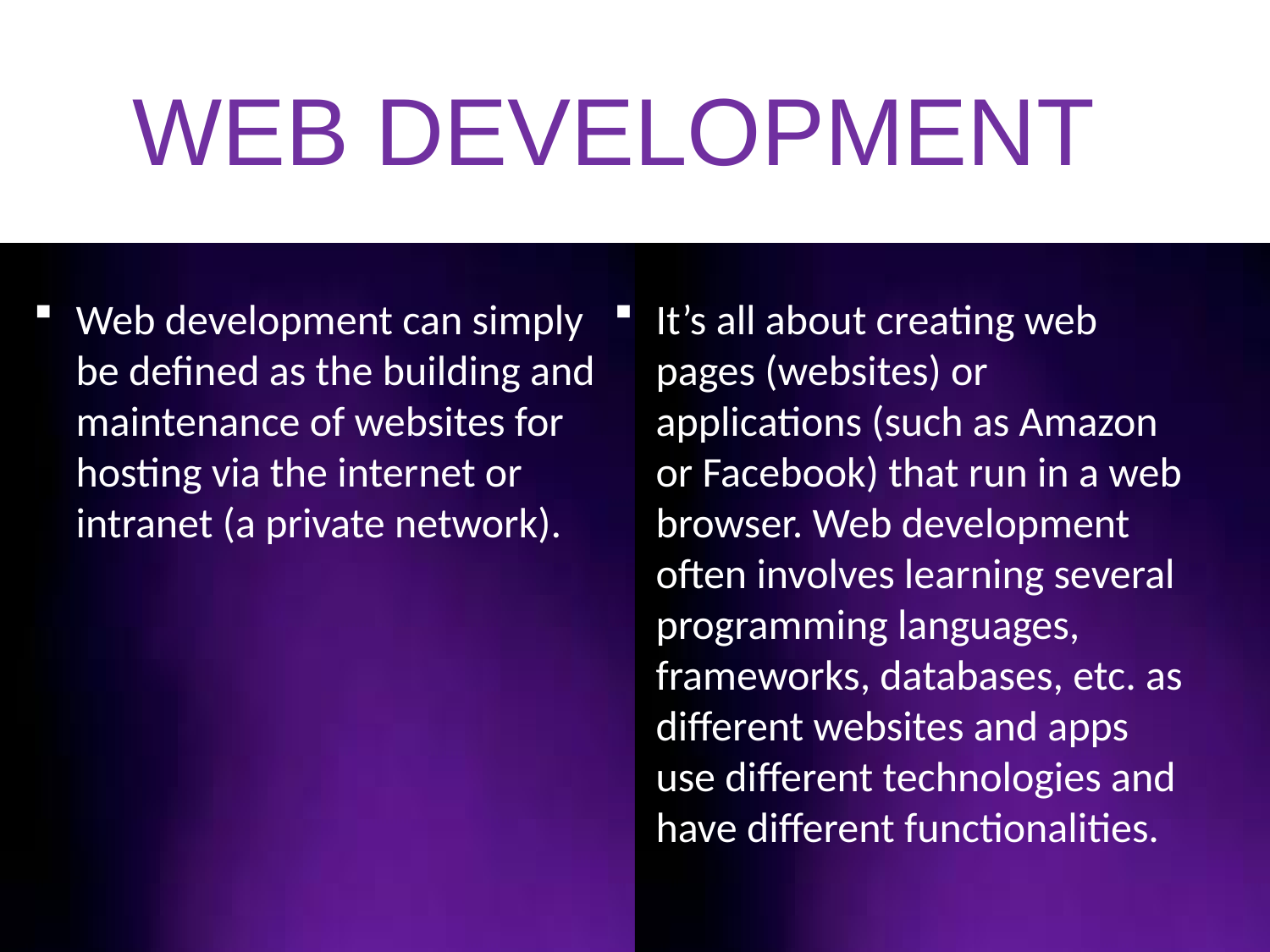

# WEB DEVELOPMENT

Web development can simply be defined as the building and maintenance of websites for hosting via the internet or intranet (a private network).

It’s all about creating web pages (websites) or applications (such as Amazon or Facebook) that run in a web browser. Web development often involves learning several programming languages, frameworks, databases, etc. as different websites and apps use different technologies and have different functionalities.